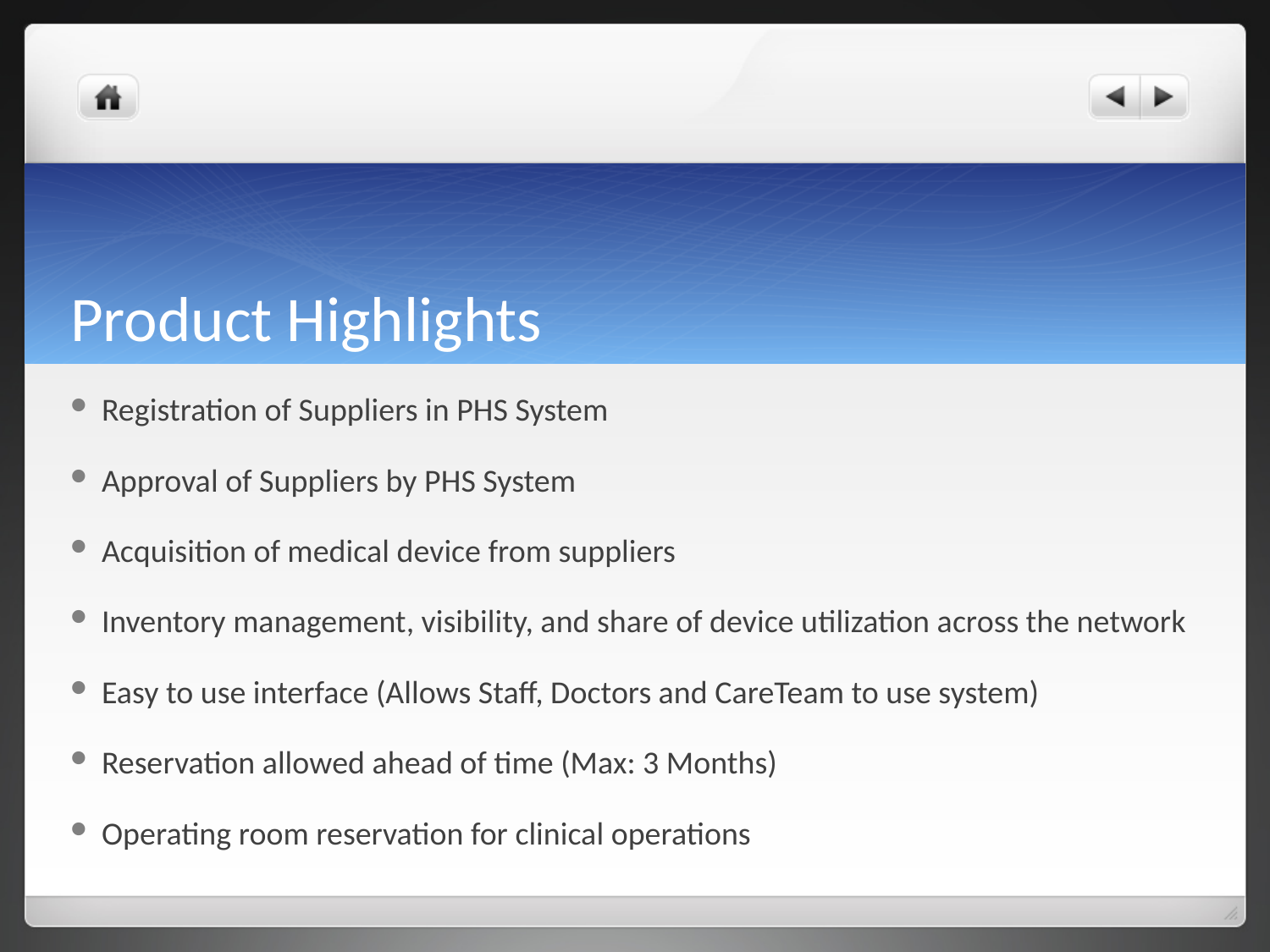

# Product Highlights
Registration of Suppliers in PHS System
Approval of Suppliers by PHS System
Acquisition of medical device from suppliers
Inventory management, visibility, and share of device utilization across the network
Easy to use interface (Allows Staff, Doctors and CareTeam to use system)
Reservation allowed ahead of time (Max: 3 Months)
Operating room reservation for clinical operations